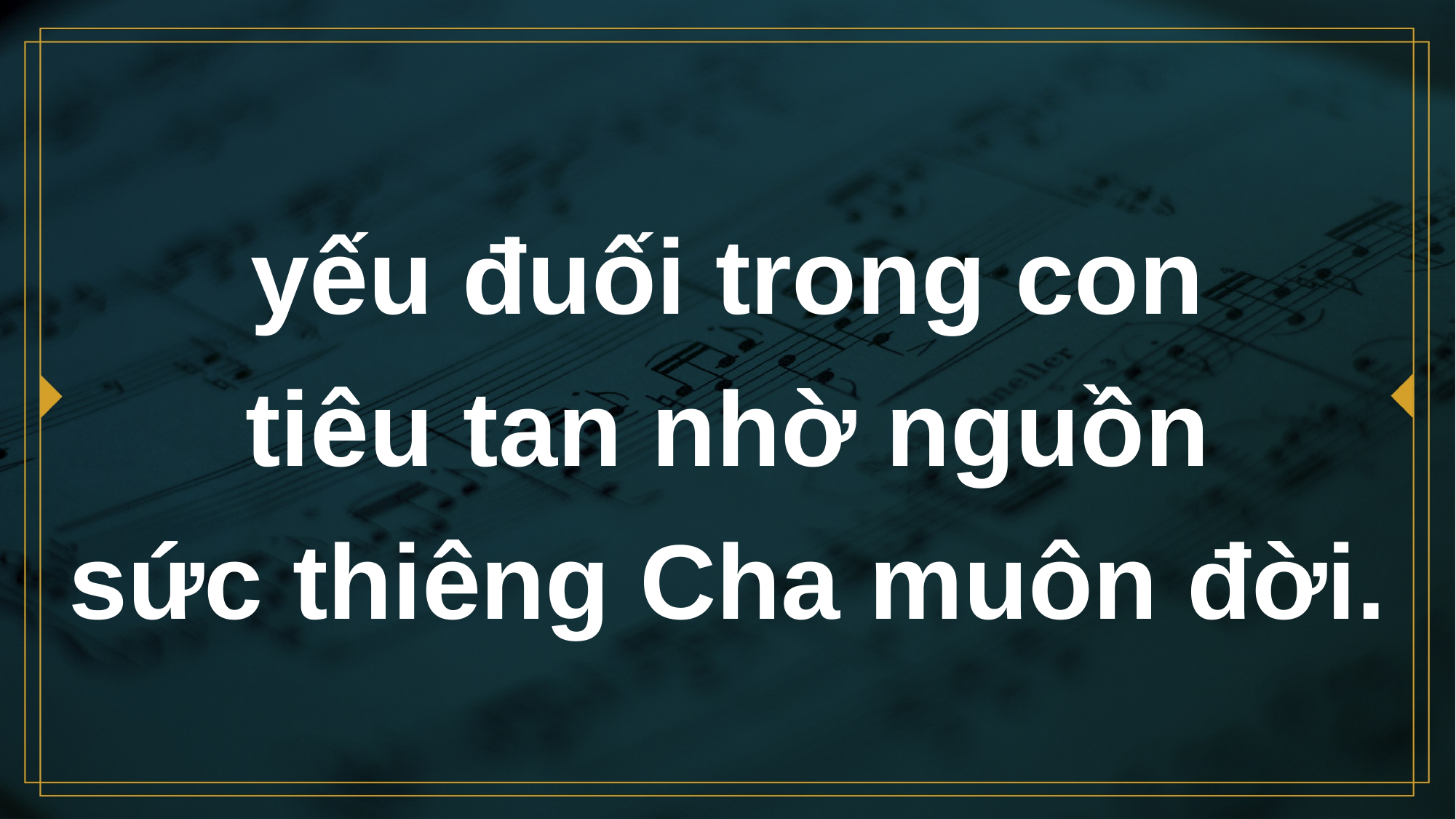

# yếu đuối trong con tiêu tan nhờ nguồn sức thiêng Cha muôn đời.